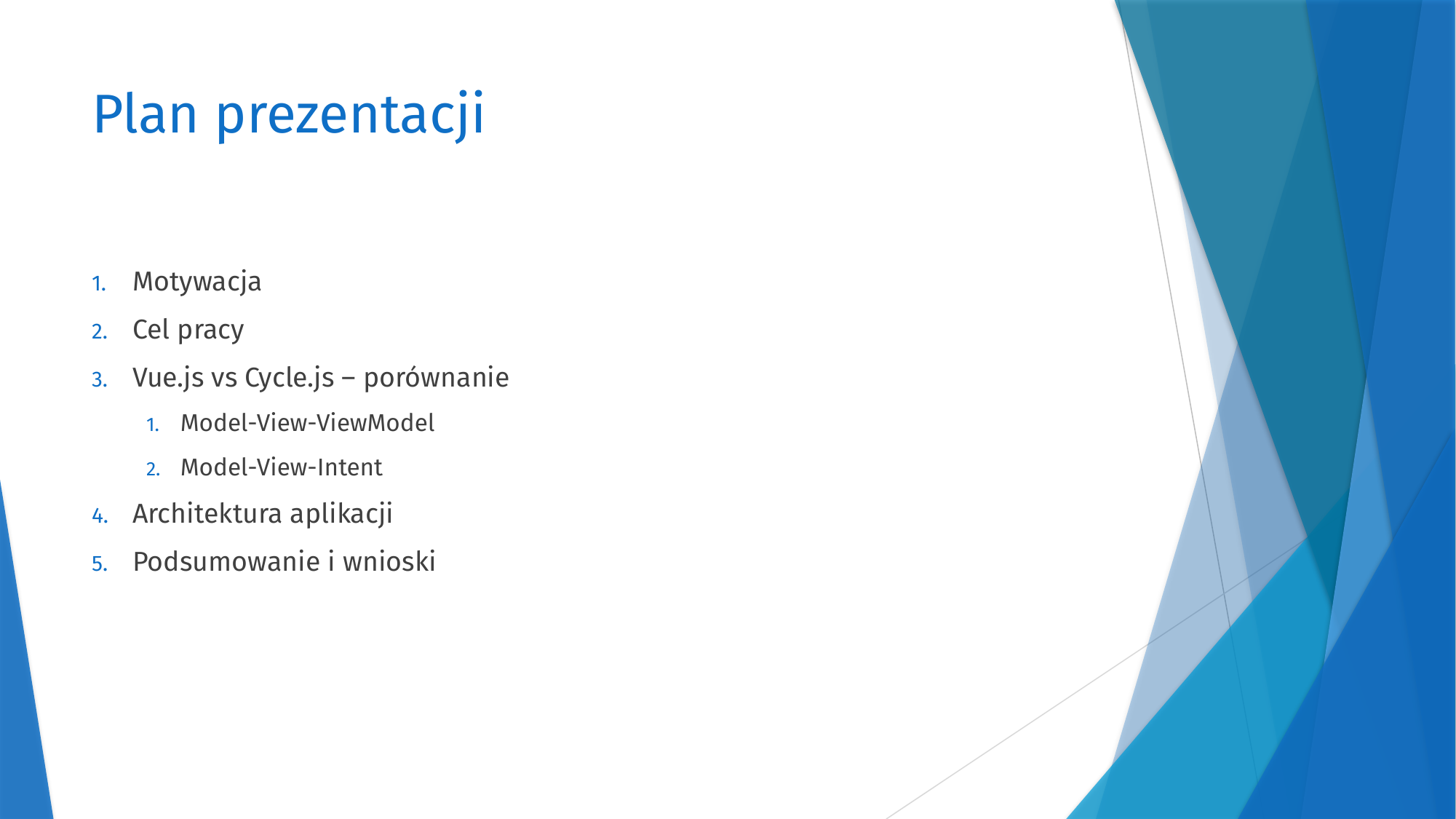

# Plan prezentacji
Motywacja
Cel pracy
Vue.js vs Cycle.js – porównanie
Model-View-ViewModel
Model-View-Intent
Architektura aplikacji
Podsumowanie i wnioski